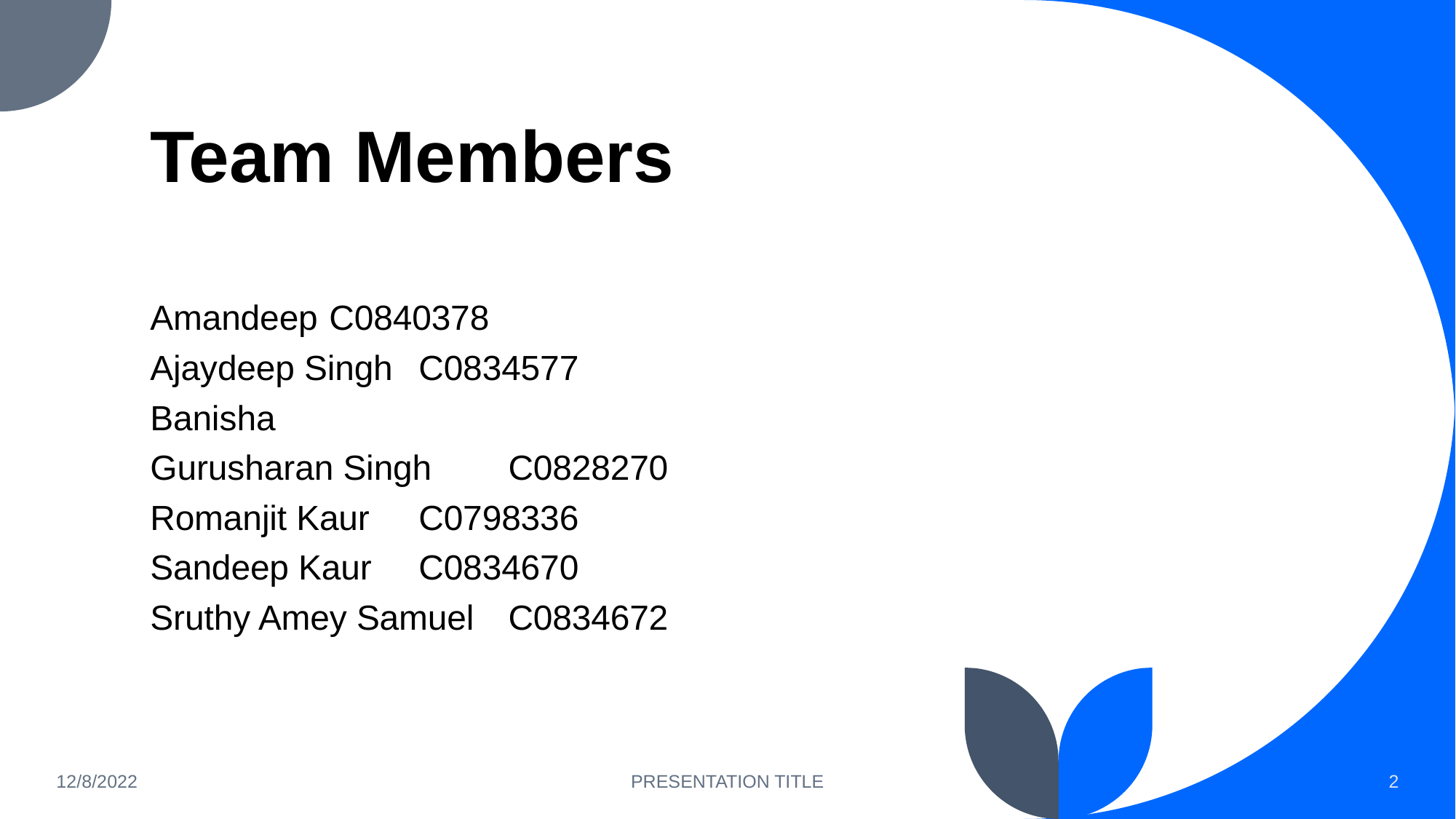

# Team Members

Amandeep 					C0840378
Ajaydeep Singh				C0834577
Banisha
Gurusharan Singh				C0828270
Romanjit Kaur				C0798336
Sandeep Kaur				C0834670
Sruthy Amey Samuel			C0834672
12/8/2022
PRESENTATION TITLE
2